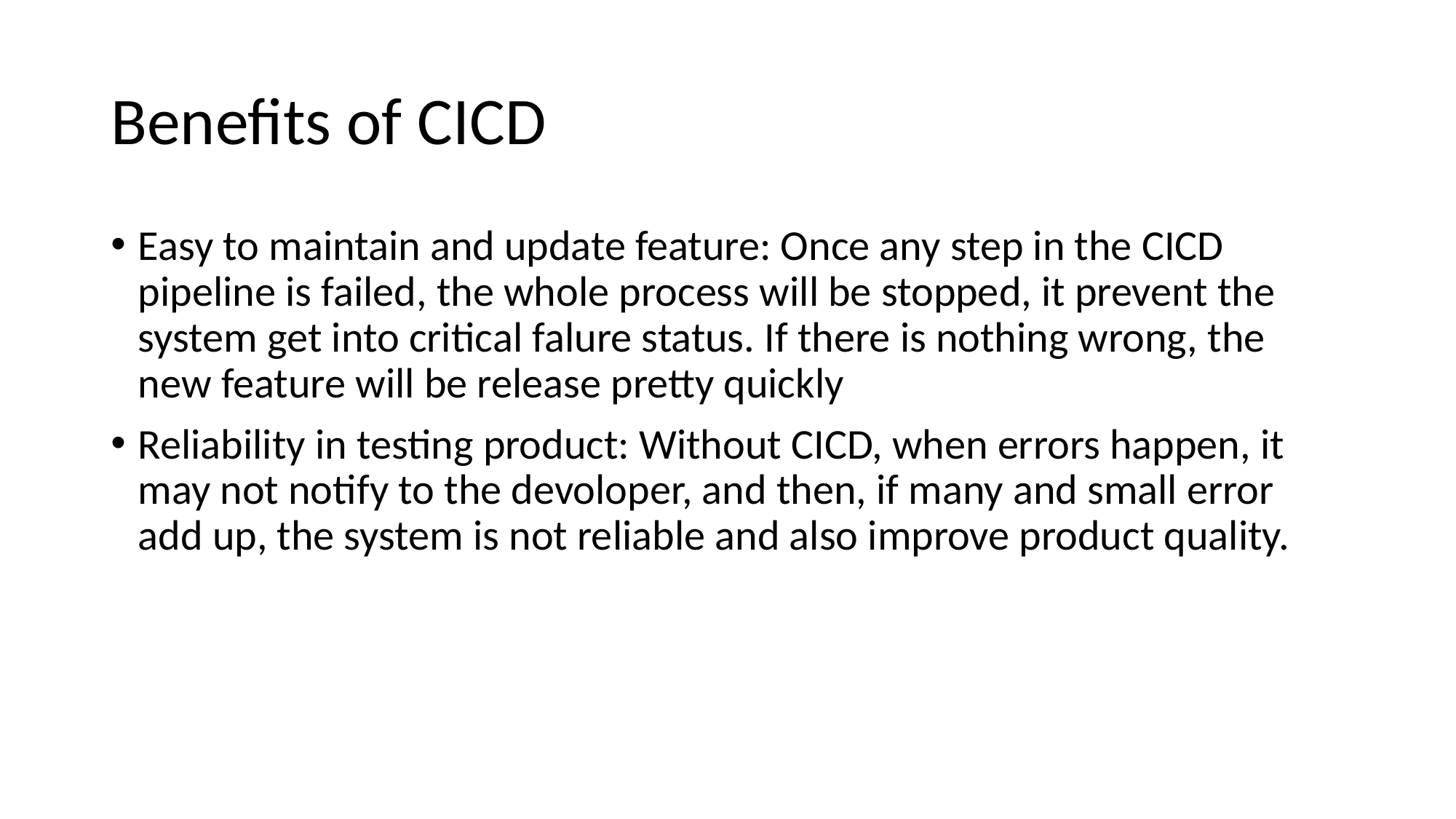

# Benefits of CICD
Easy to maintain and update feature: Once any step in the CICD pipeline is failed, the whole process will be stopped, it prevent the system get into critical falure status. If there is nothing wrong, the new feature will be release pretty quickly
Reliability in testing product: Without CICD, when errors happen, it may not notify to the devoloper, and then, if many and small error add up, the system is not reliable and also improve product quality.